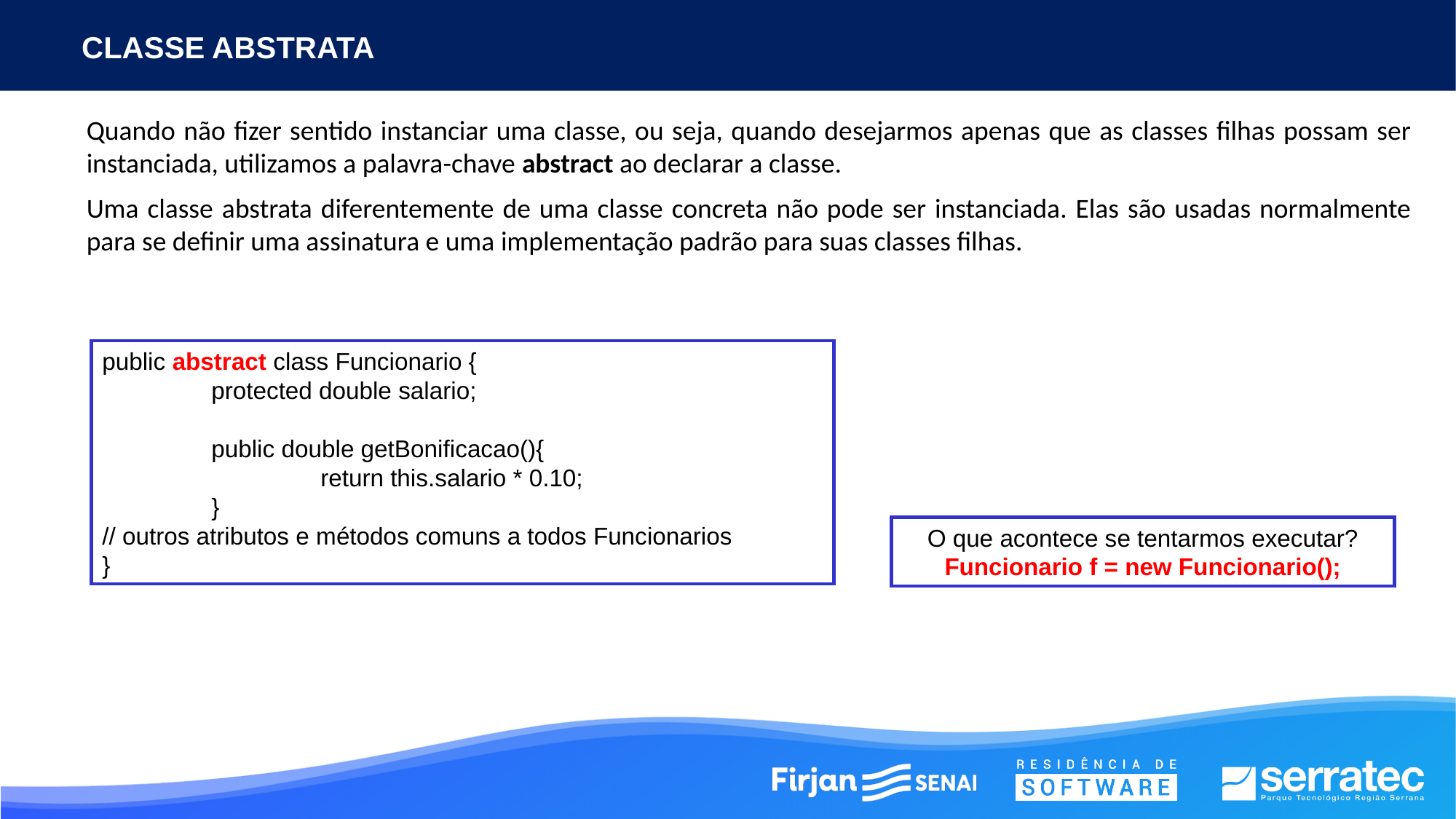

# CLASSE ABSTRATA
Quando não fizer sentido instanciar uma classe, ou seja, quando desejarmos apenas que as classes filhas possam ser instanciada, utilizamos a palavra-chave abstract ao declarar a classe.
Uma classe abstrata diferentemente de uma classe concreta não pode ser instanciada. Elas são usadas normalmente para se definir uma assinatura e uma implementação padrão para suas classes filhas.

public abstract class Funcionario {
	protected double salario;
	public double getBonificacao(){
    		return this.salario * 0.10;
	}
// outros atributos e métodos comuns a todos Funcionarios
}
O que acontece se tentarmos executar? Funcionario f = new Funcionario();